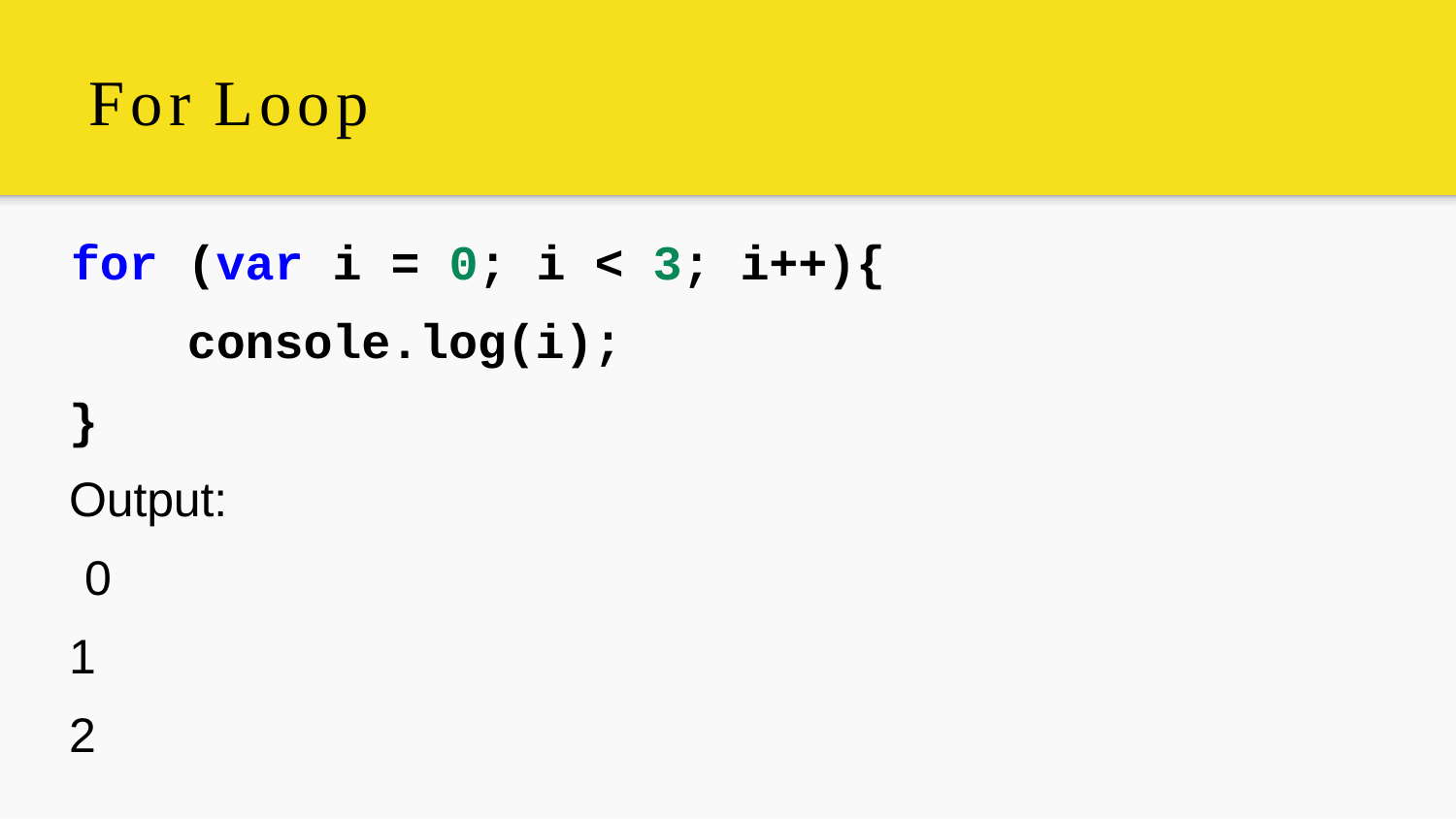

# For Loop

for (var i = 0; i < 3; i++){  console.log(i);
}
Output:  0
1
2